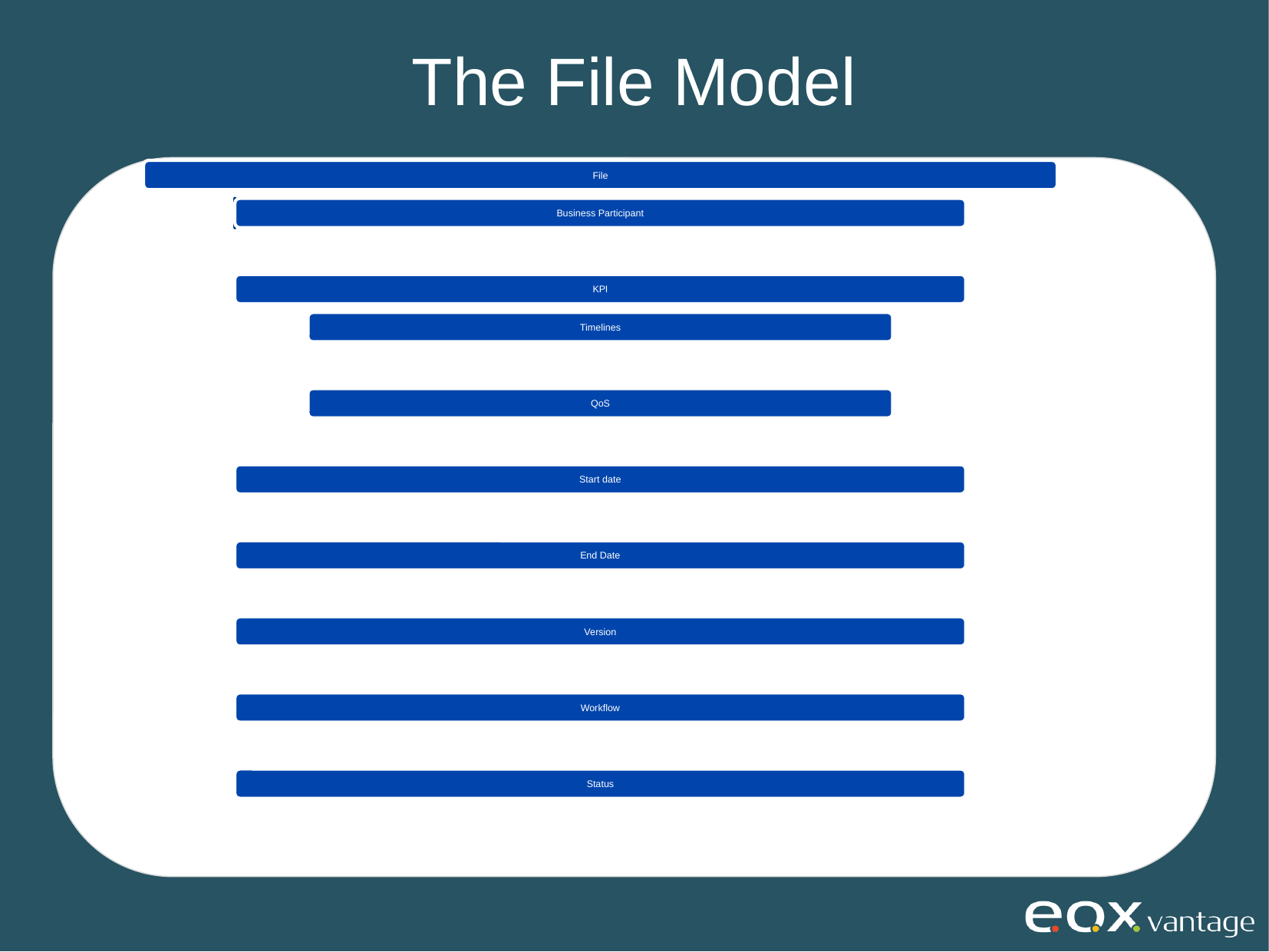

The File Model

File
Business Participant
KPI
Start date
End Date
Version
Workflow
Status
Timelines
QoS